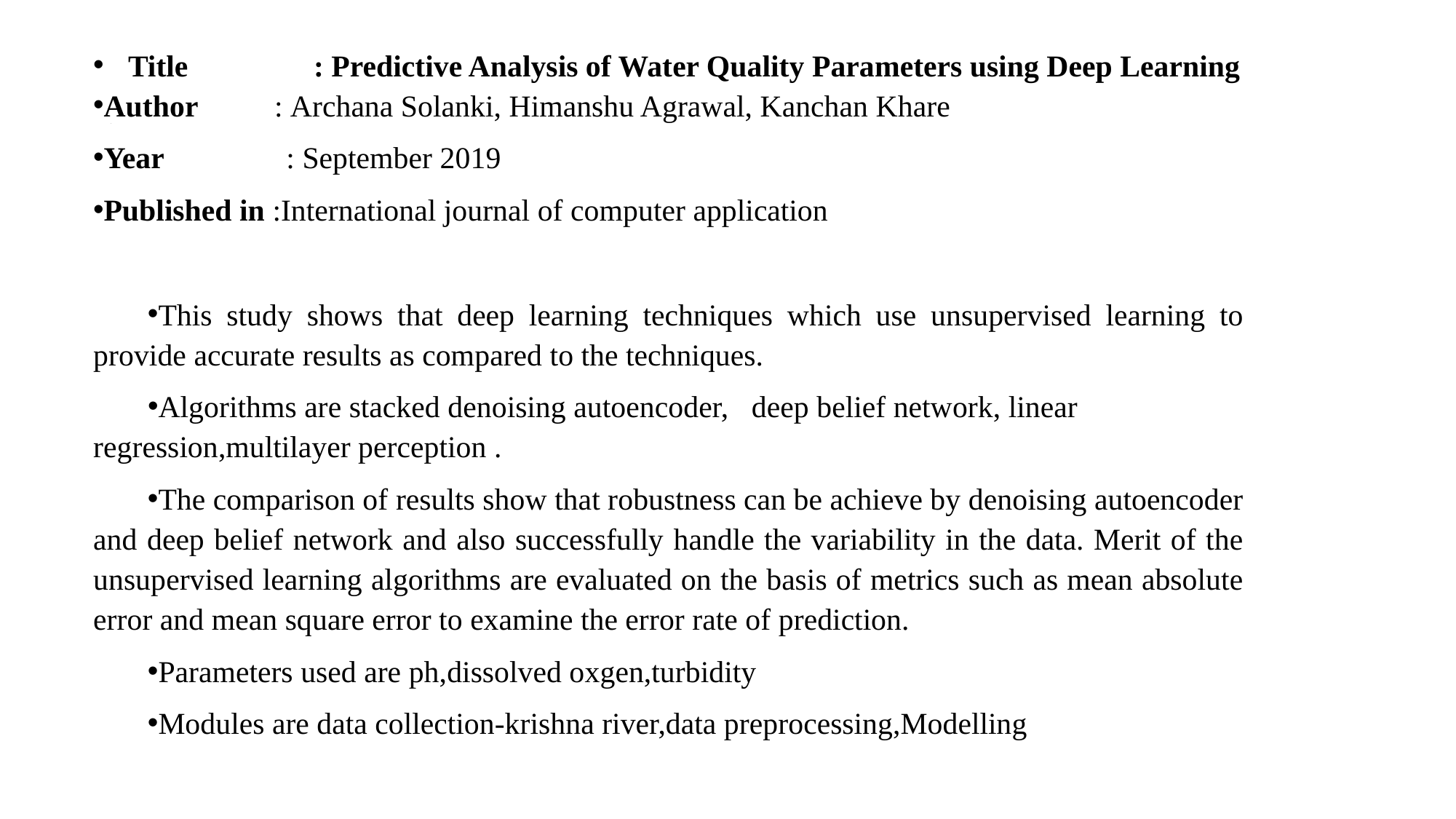

Title	           : Predictive Analysis of Water Quality Parameters using Deep Learning
Author          : Archana Solanki, Himanshu Agrawal, Kanchan Khare
Year	           : September 2019
Published in :International journal of computer application

This study shows that deep learning techniques which use unsupervised learning to provide accurate results as compared to the techniques.
Algorithms are stacked denoising autoencoder,   deep belief network, linear    regression,multilayer perception .
The comparison of results show that robustness can be achieve by denoising autoencoder and deep belief network and also successfully handle the variability in the data. Merit of the unsupervised learning algorithms are evaluated on the basis of metrics such as mean absolute error and mean square error to examine the error rate of prediction.
Parameters used are ph,dissolved oxgen,turbidity
Modules are data collection-krishna river,data preprocessing,Modelling

# .